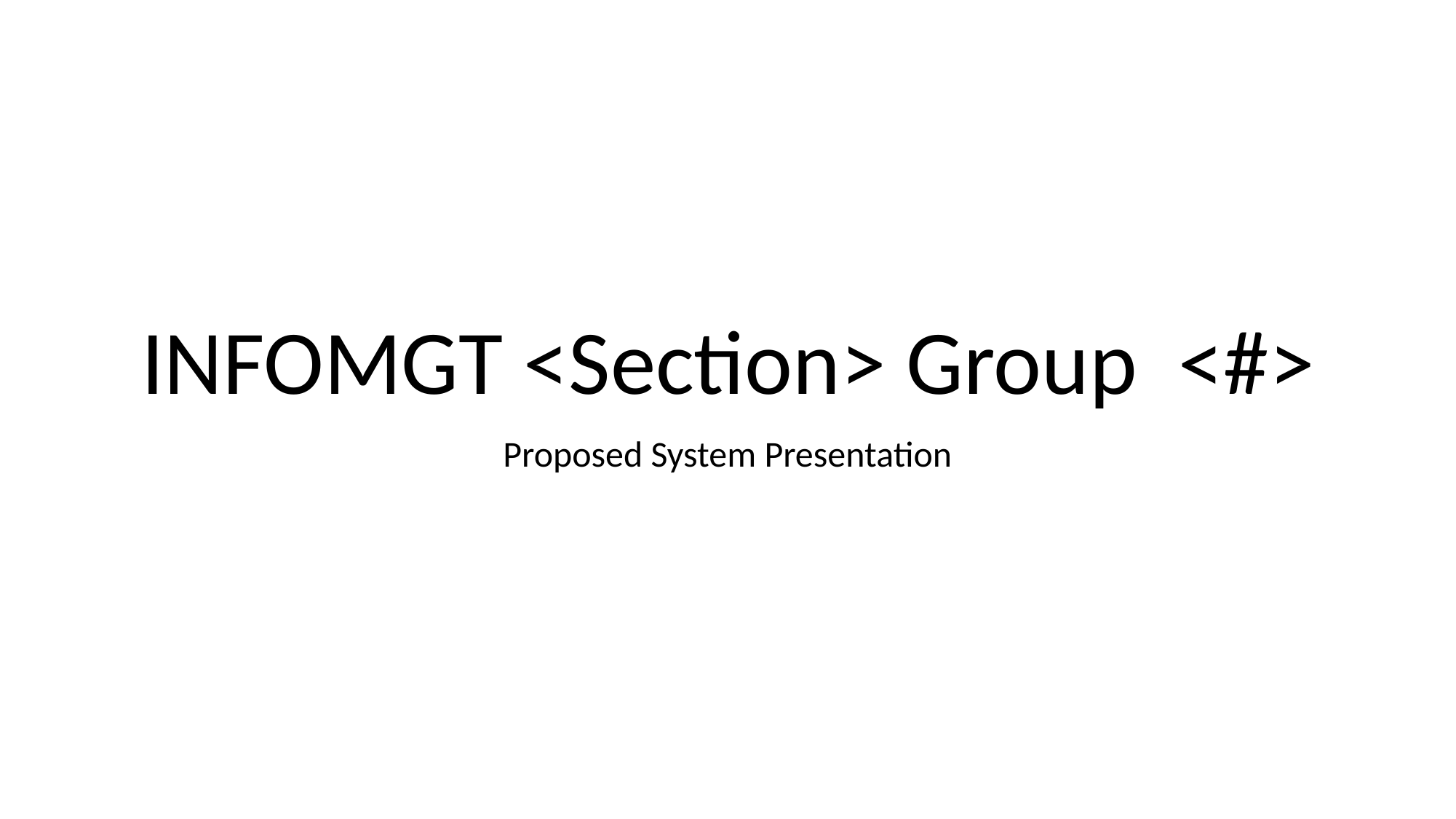

# INFOMGT <Section> Group  <#>
Proposed System Presentation